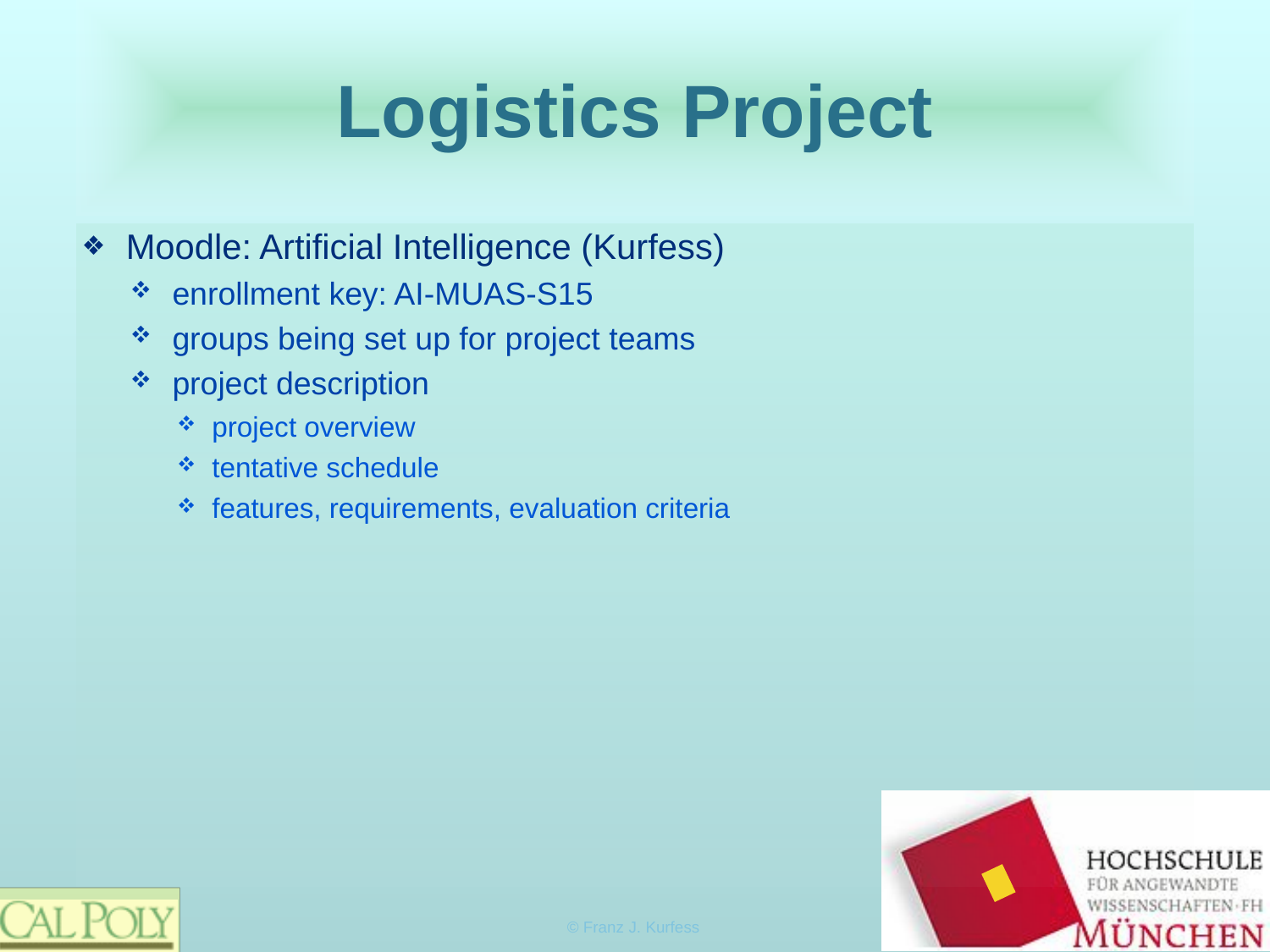

# Logistics Project
Moodle: Artificial Intelligence (Kurfess)
enrollment key: AI-MUAS-S15
groups being set up for project teams
project description
project overview
tentative schedule
features, requirements, evaluation criteria
4